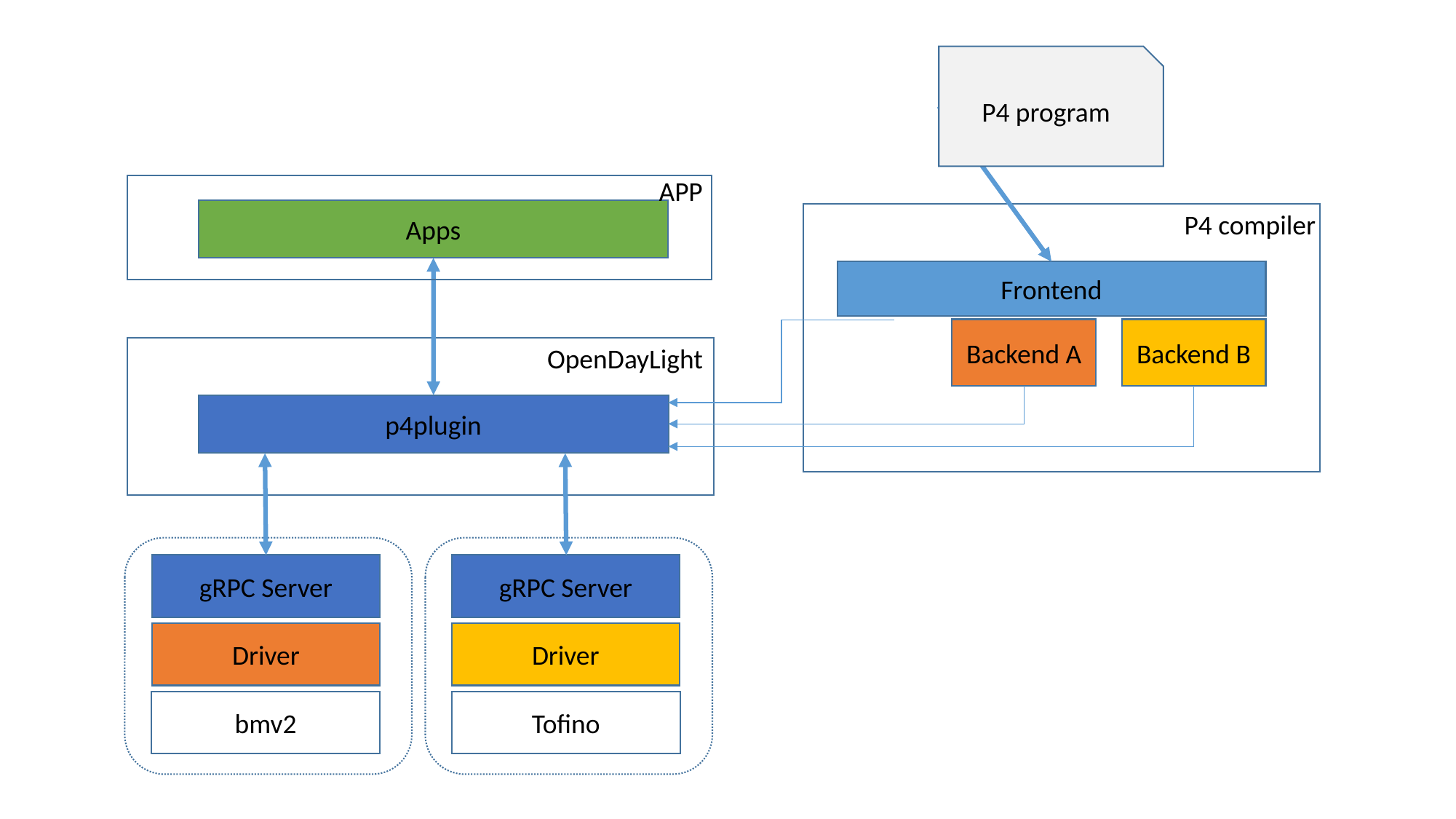

P4 program
APP

Apps
P4 compiler

Frontend
Backend A
Backend B
OpenDayLight

p4plugin

gRPC Server
gRPC Server
Driver
Driver
bmv2
Tofino